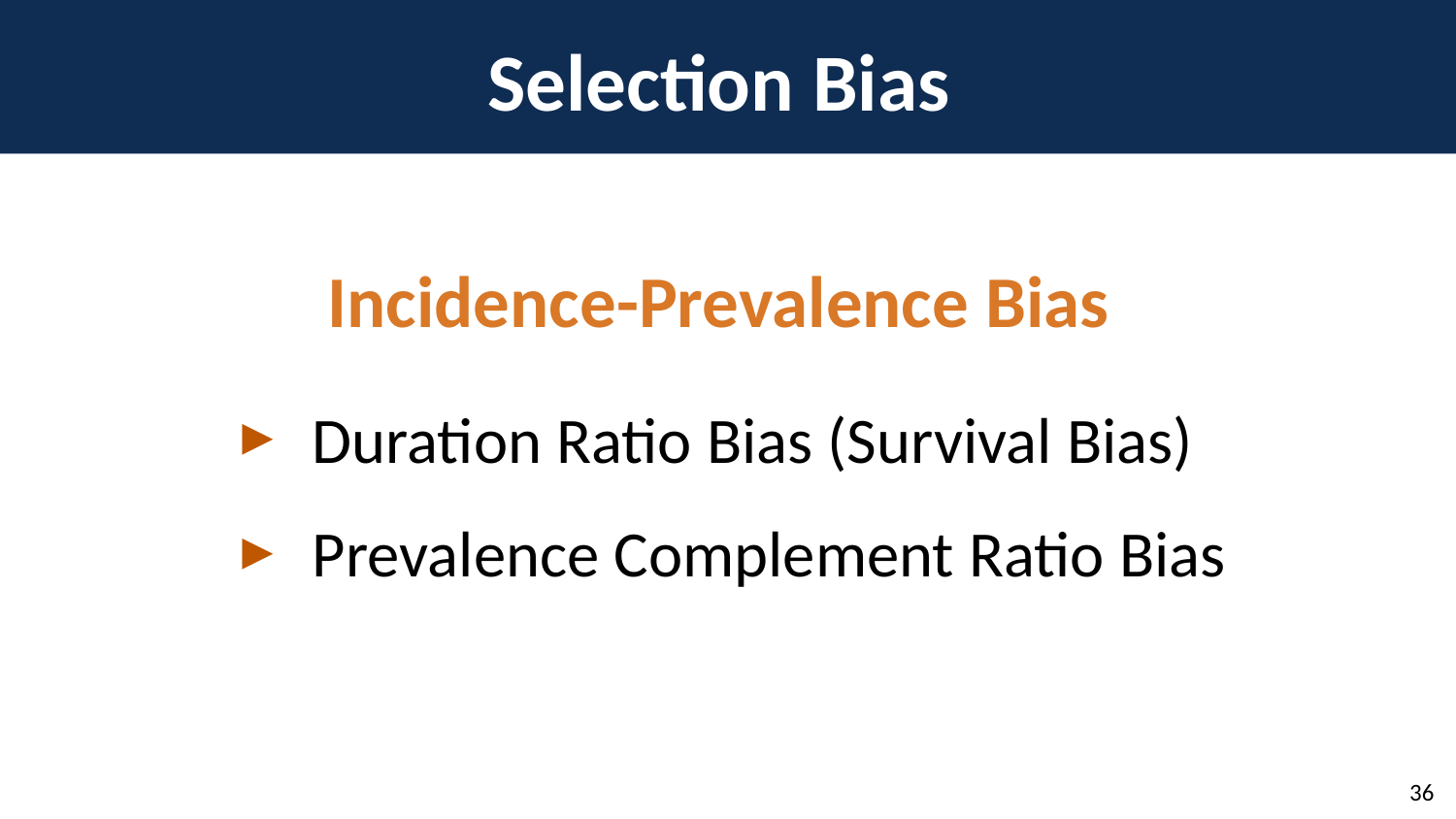

# Selection Bias
Incidence-Prevalence Bias
  Duration Ratio Bias (Survival Bias)
  Prevalence Complement Ratio Bias